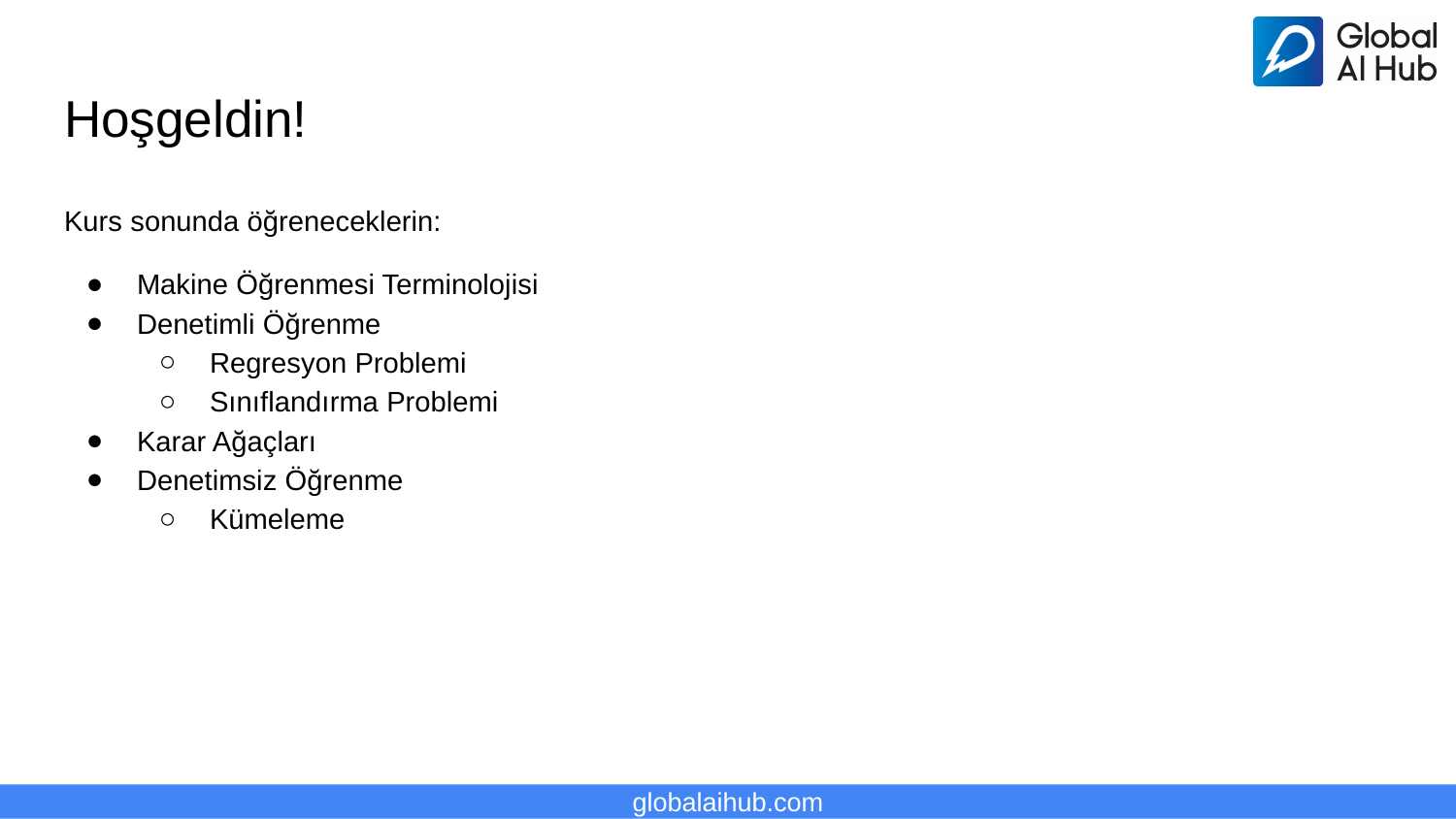

# Hoşgeldin!
Kurs sonunda öğreneceklerin:
Makine Öğrenmesi Terminolojisi
Denetimli Öğrenme
Regresyon Problemi
Sınıflandırma Problemi
Karar Ağaçları
Denetimsiz Öğrenme
Kümeleme